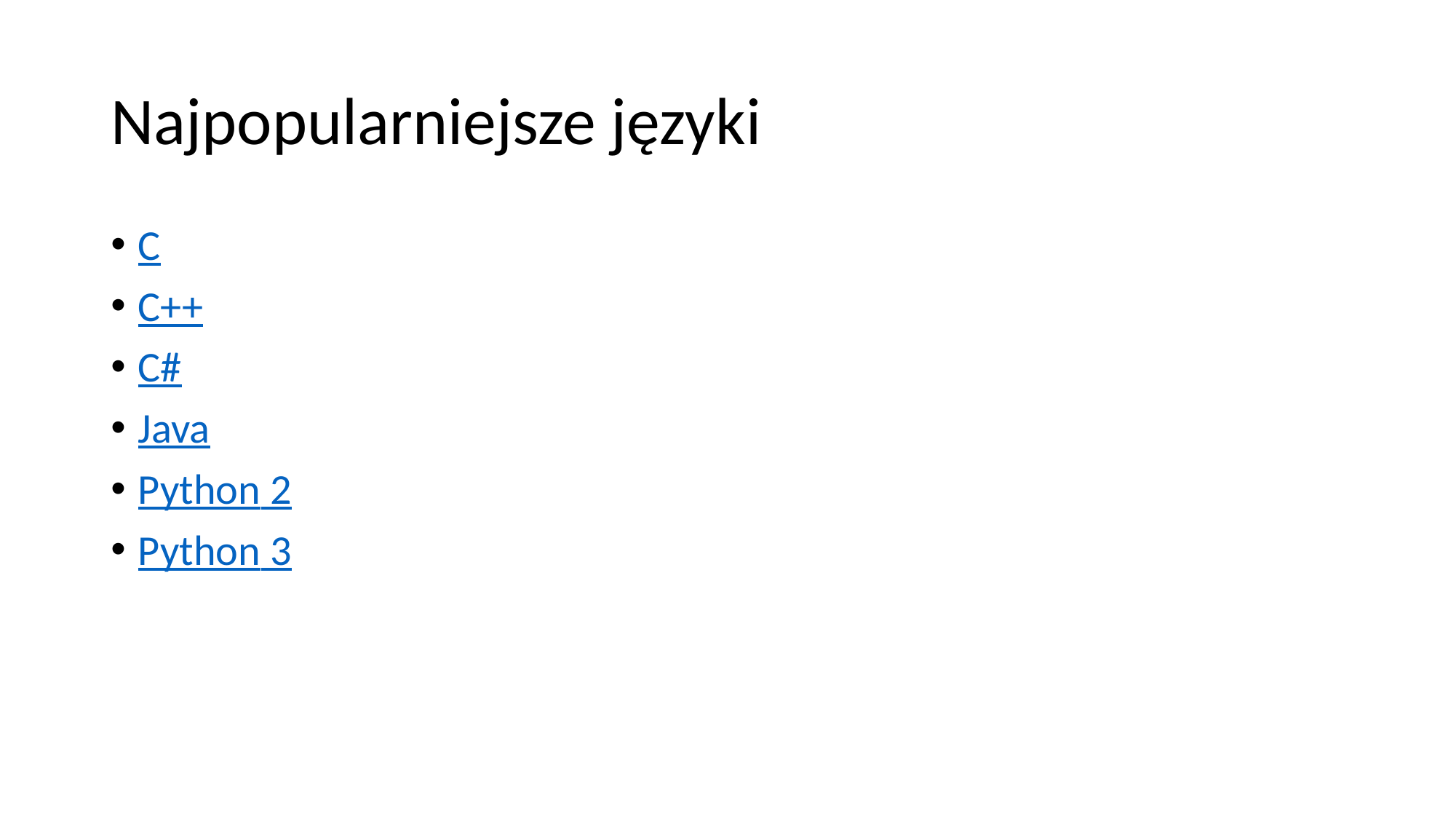

# Najpopularniejsze języki
C
C++
C#
Java
Python 2
Python 3